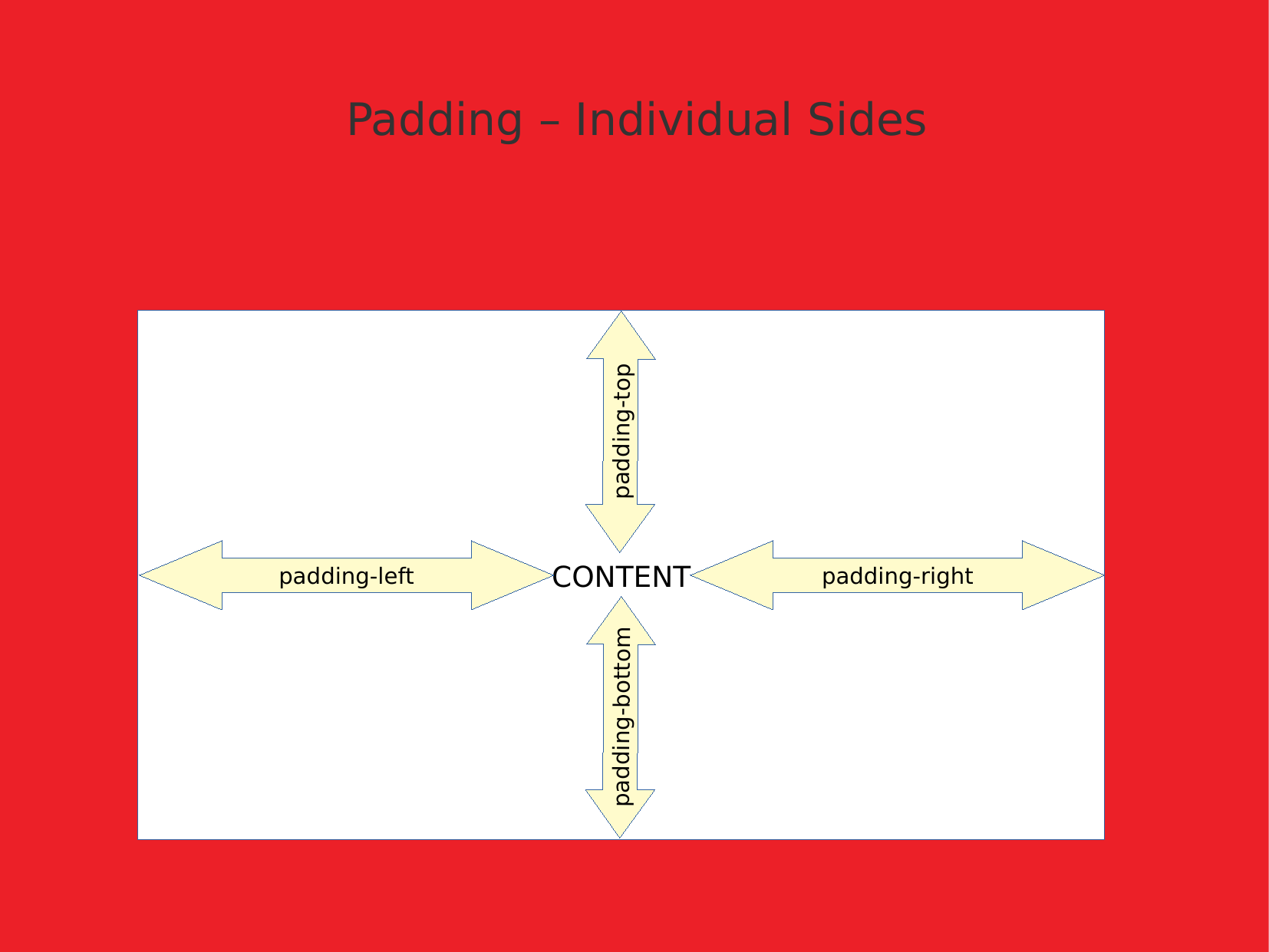

Padding – Individual Sides
CONTENT
padding-top
padding-right
padding-left
padding-bottom